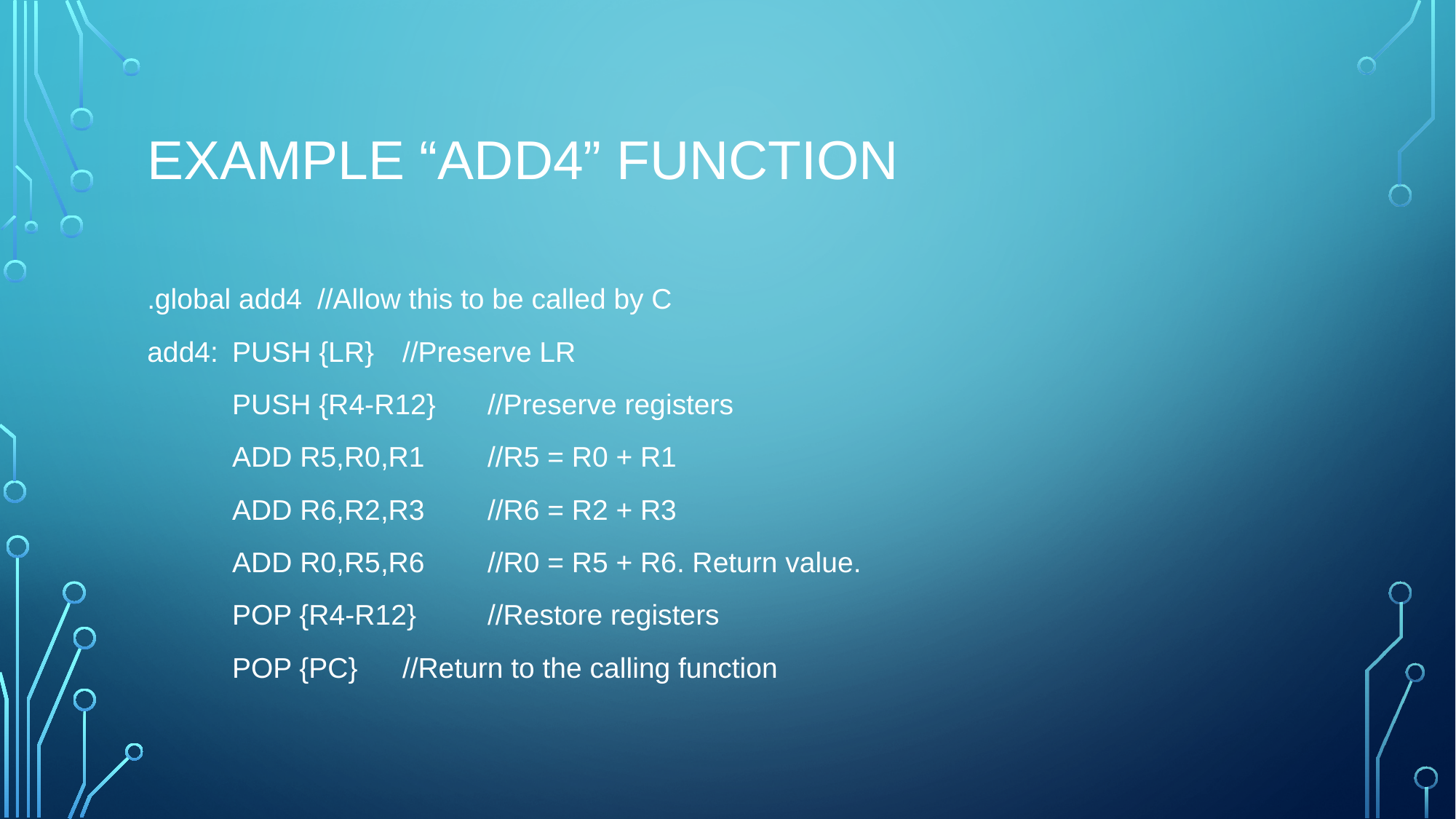

# example “Add4” function
.global add4			//Allow this to be called by C
add4: 	PUSH {LR}		//Preserve LR
	PUSH {R4-R12}		//Preserve registers
	ADD R5,R0,R1 		//R5 = R0 + R1
	ADD R6,R2,R3		//R6 = R2 + R3
	ADD R0,R5,R6		//R0 = R5 + R6. Return value.
	POP {R4-R12}		//Restore registers
	POP {PC}		//Return to the calling function